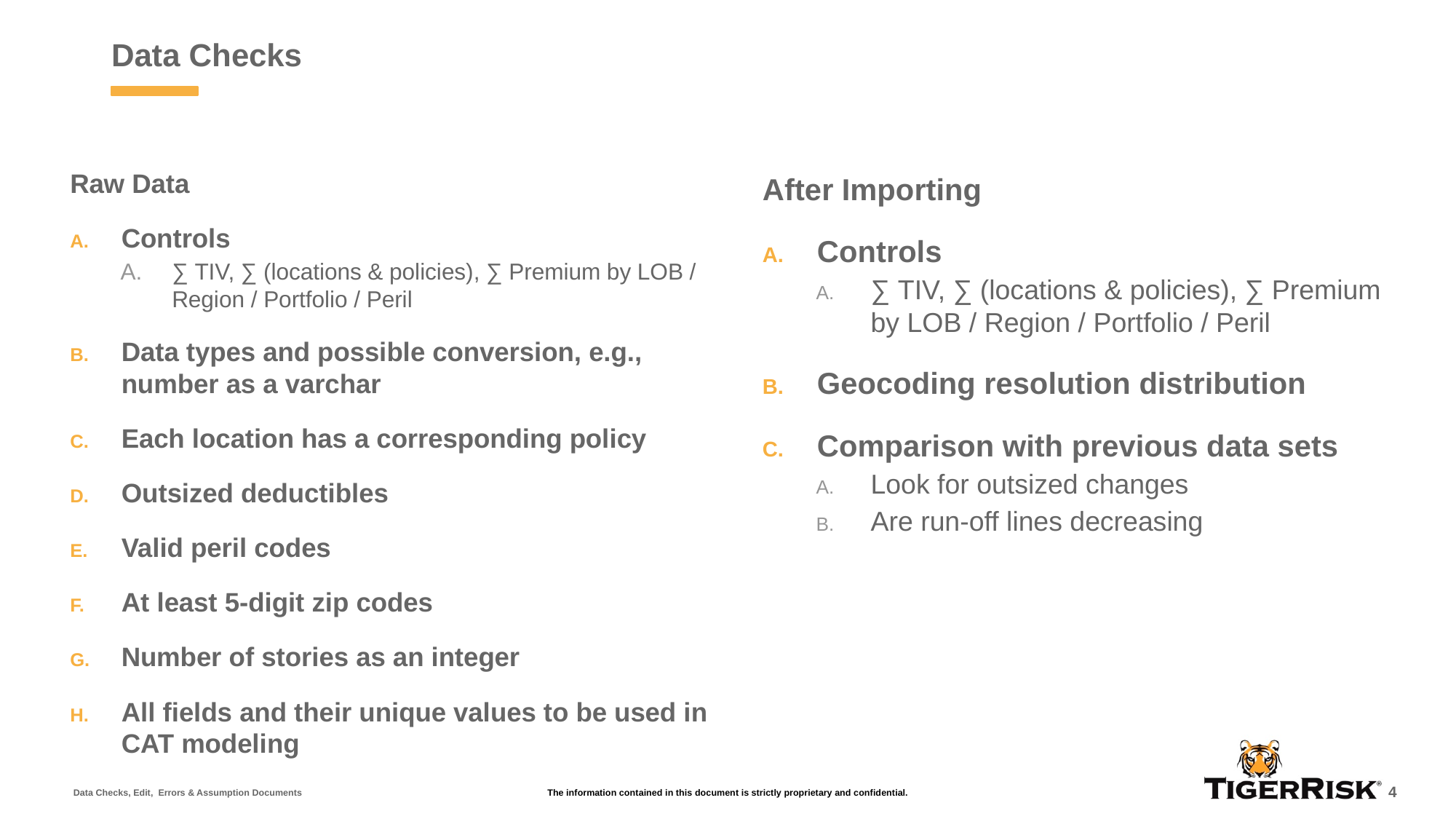

# Data Checks
Raw Data
Controls
∑ TIV, ∑ (locations & policies), ∑ Premium by LOB / Region / Portfolio / Peril
Data types and possible conversion, e.g., number as a varchar
Each location has a corresponding policy
Outsized deductibles
Valid peril codes
At least 5-digit zip codes
Number of stories as an integer
All fields and their unique values to be used in CAT modeling

After Importing
Controls
∑ TIV, ∑ (locations & policies), ∑ Premium by LOB / Region / Portfolio / Peril
Geocoding resolution distribution
Comparison with previous data sets
Look for outsized changes
Are run-off lines decreasing